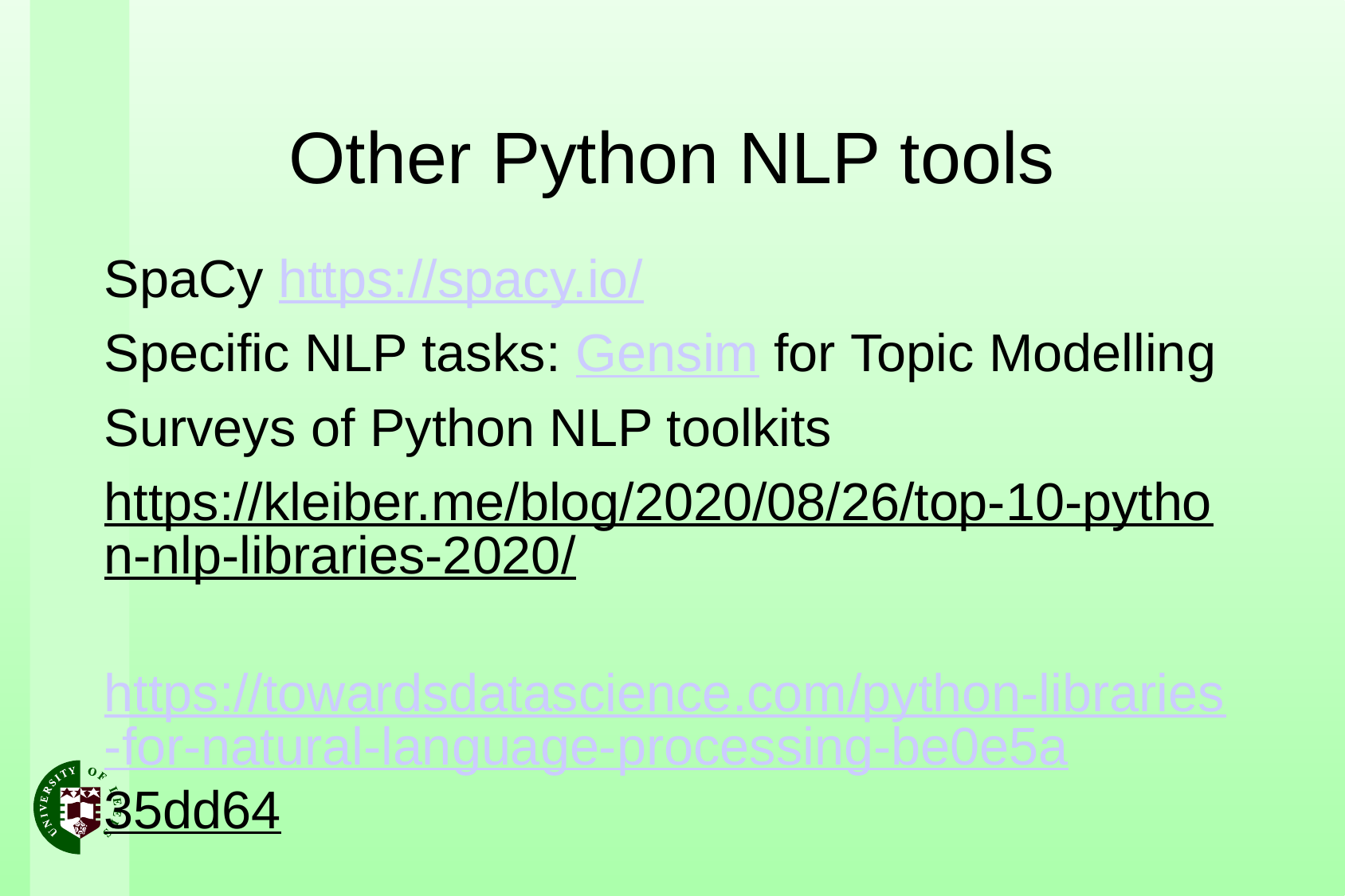

# Other Python NLP tools
SpaCy https://spacy.io/
Specific NLP tasks: Gensim for Topic Modelling
Surveys of Python NLP toolkits
https://kleiber.me/blog/2020/08/26/top-10-python-nlp-libraries-2020/
https://towardsdatascience.com/python-libraries-for-natural-language-processing-be0e5a35dd64